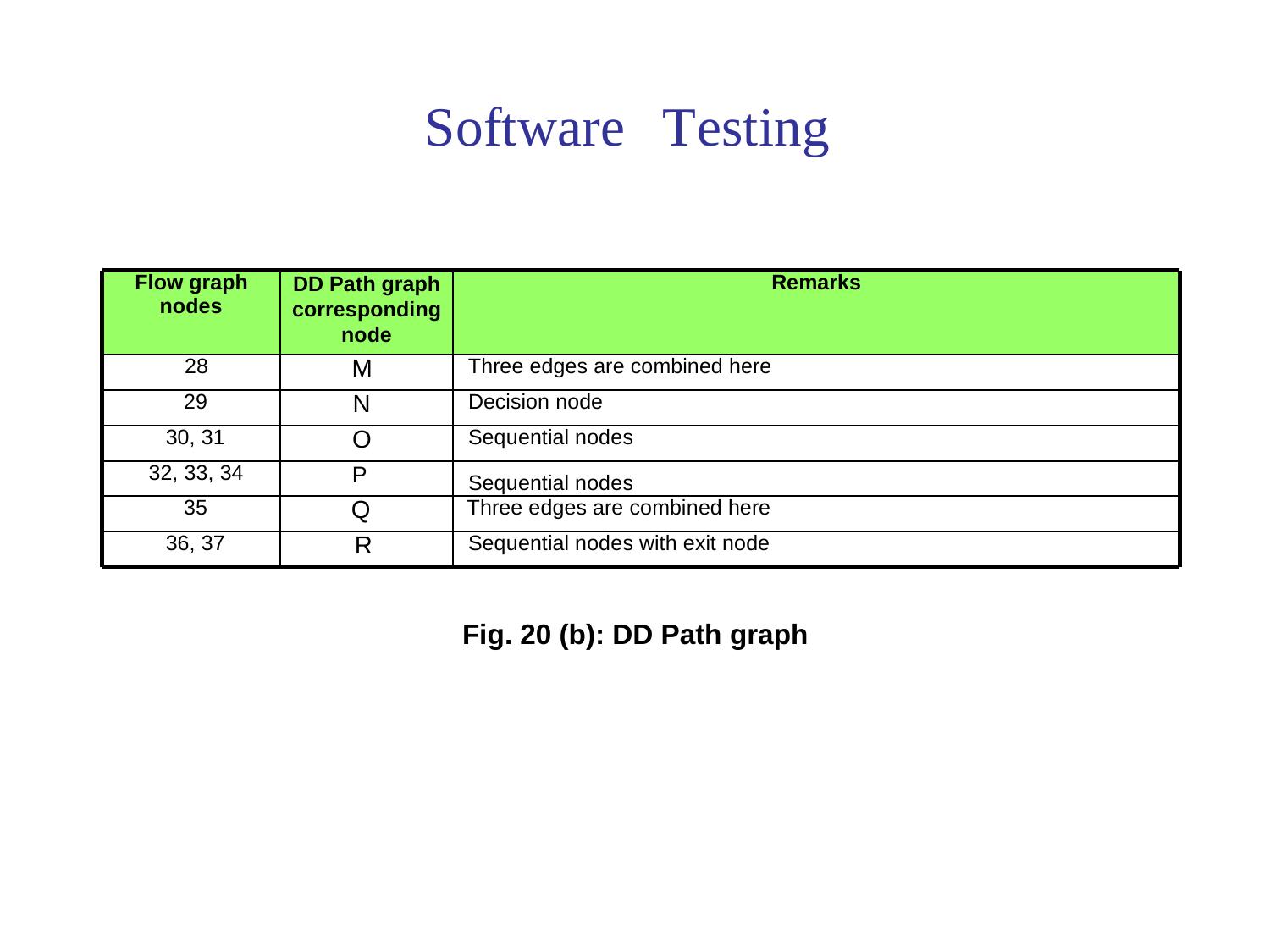

Software
Testing

Flow graph nodes

DD Path graph corresponding node
Remarks

28
M
Three edges are combined here

29
N
Decision node

30, 31
O
Sequential nodes

32, 33, 34
P

Sequential nodes

35
Q
Three edges are combined here

36, 37
R
Sequential nodes with exit node

Fig. 20 (b): DD Path graph